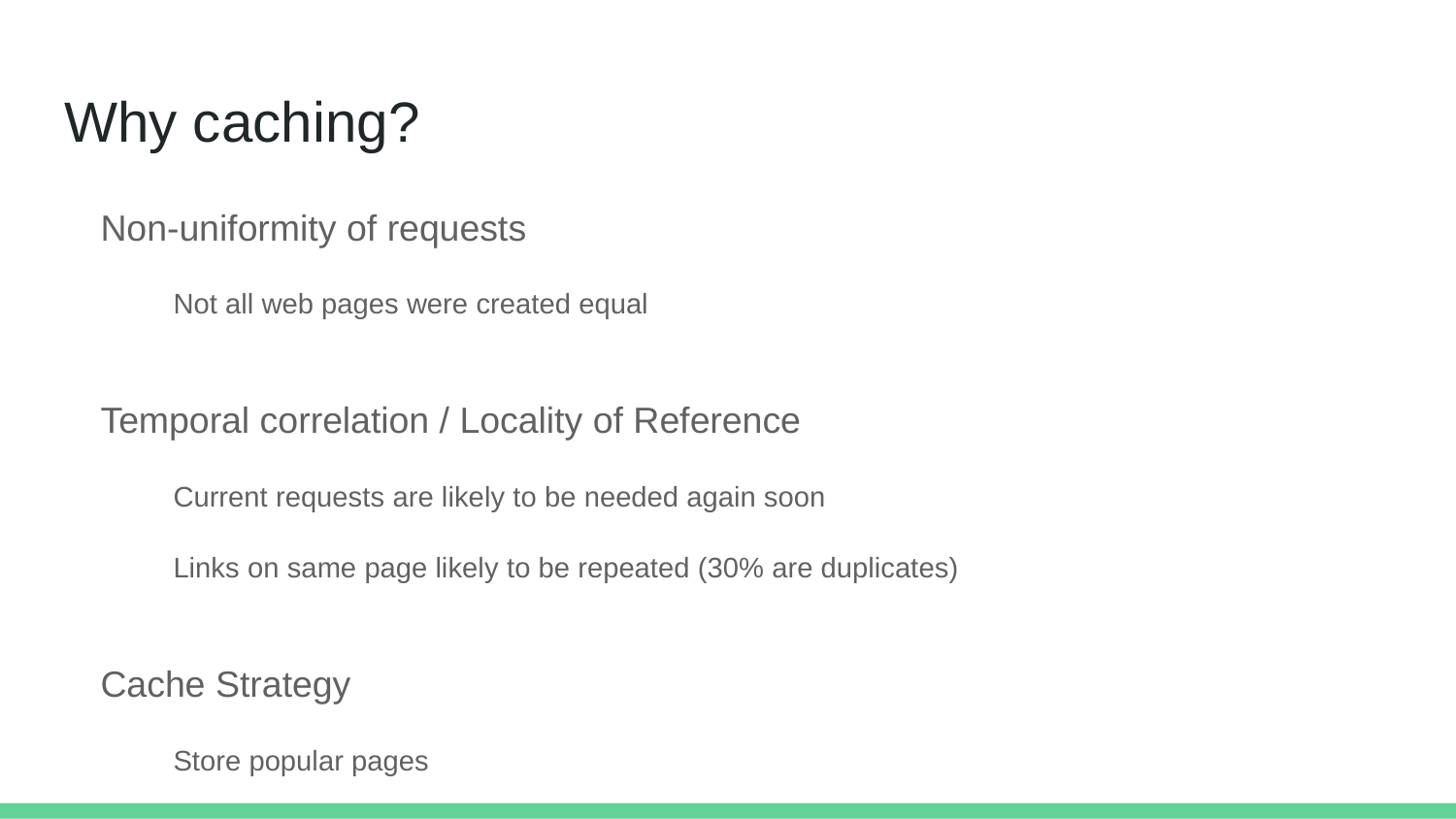

# Why caching?
Non-uniformity of requests
Not all web pages were created equal
Temporal correlation / Locality of Reference
Current requests are likely to be needed again soon
Links on same page likely to be repeated (30% are duplicates)
Cache Strategy
Store popular pages
Store recent pages